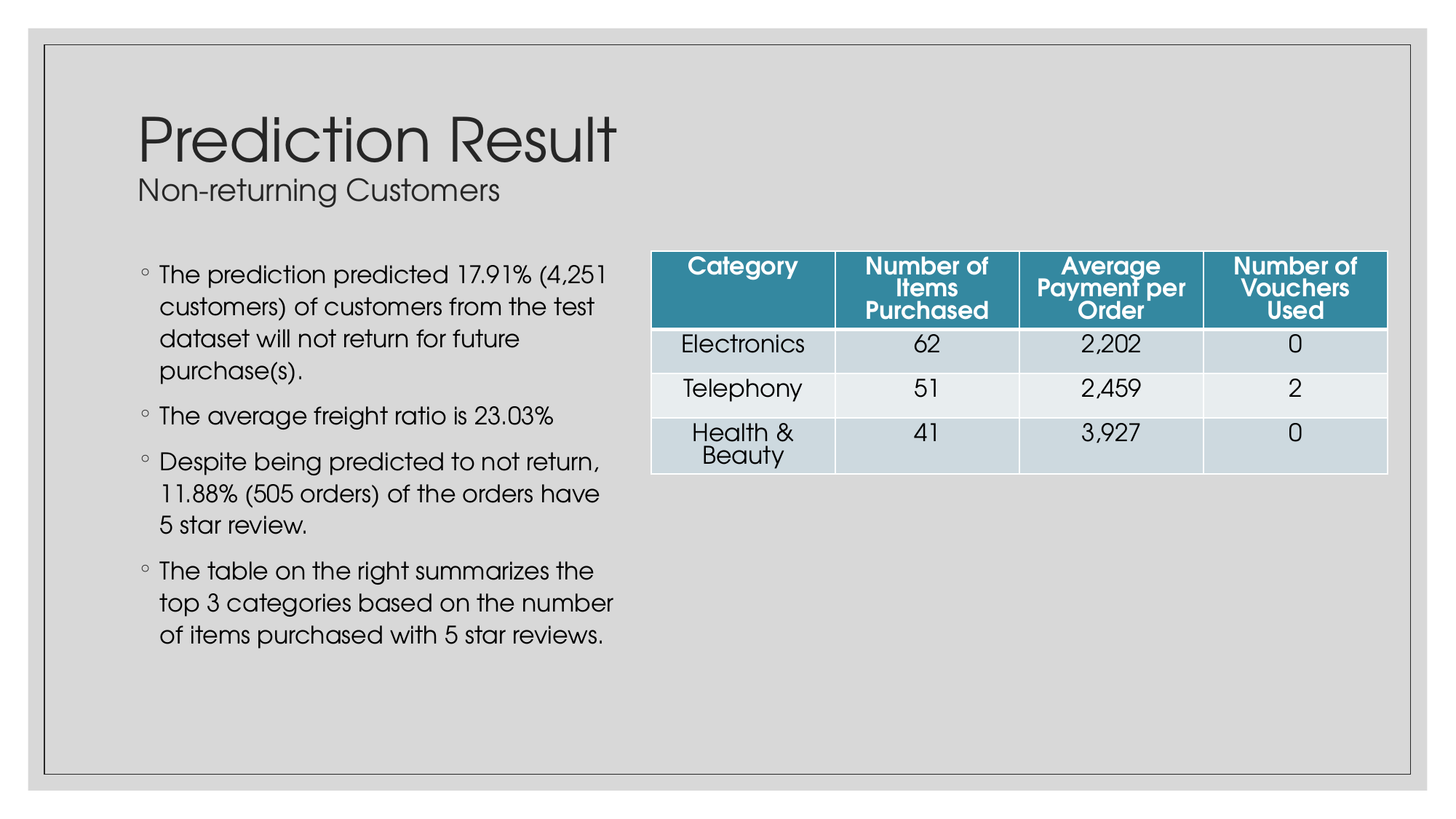

# Prediction Result Non-returning Customers
The prediction predicted 17.91% (4,251 customers) of customers from the test dataset will not return for future purchase(s).
The average freight ratio is 23.03%
Despite being predicted to not return, 11.88% (505 orders) of the orders have 5 star review.
The table on the right summarizes the top 3 categories based on the number of items purchased with 5 star reviews.
| Category | Number of Items Purchased | Average Payment per Order | Number of Vouchers Used |
| --- | --- | --- | --- |
| Electronics | 62 | 2,202 | 0 |
| Telephony | 51 | 2,459 | 2 |
| Health & Beauty | 41 | 3,927 | 0 |